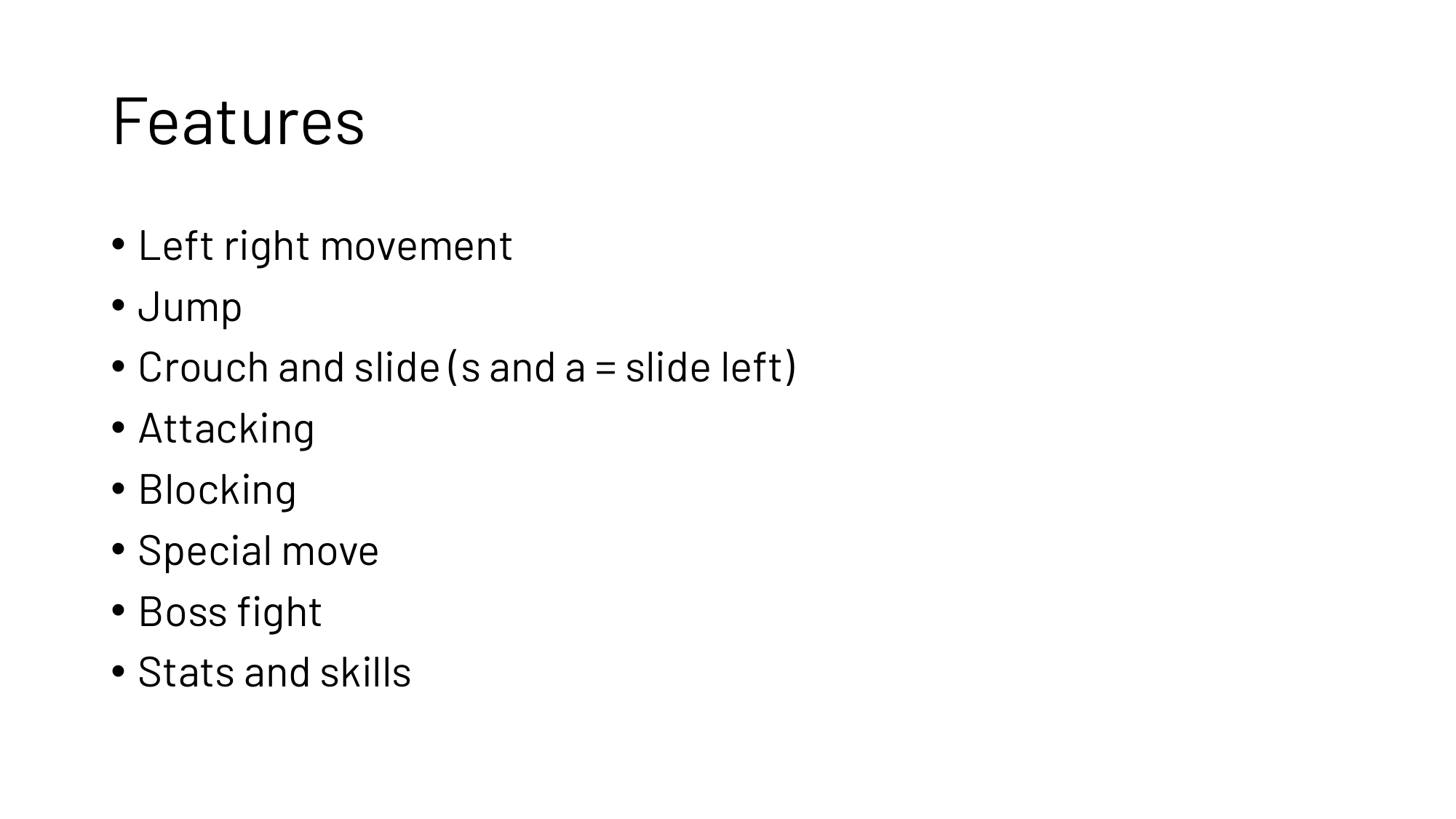

# Features
Left right movement
Jump
Crouch and slide (s and a = slide left)
Attacking
Blocking
Special move
Boss fight
Stats and skills